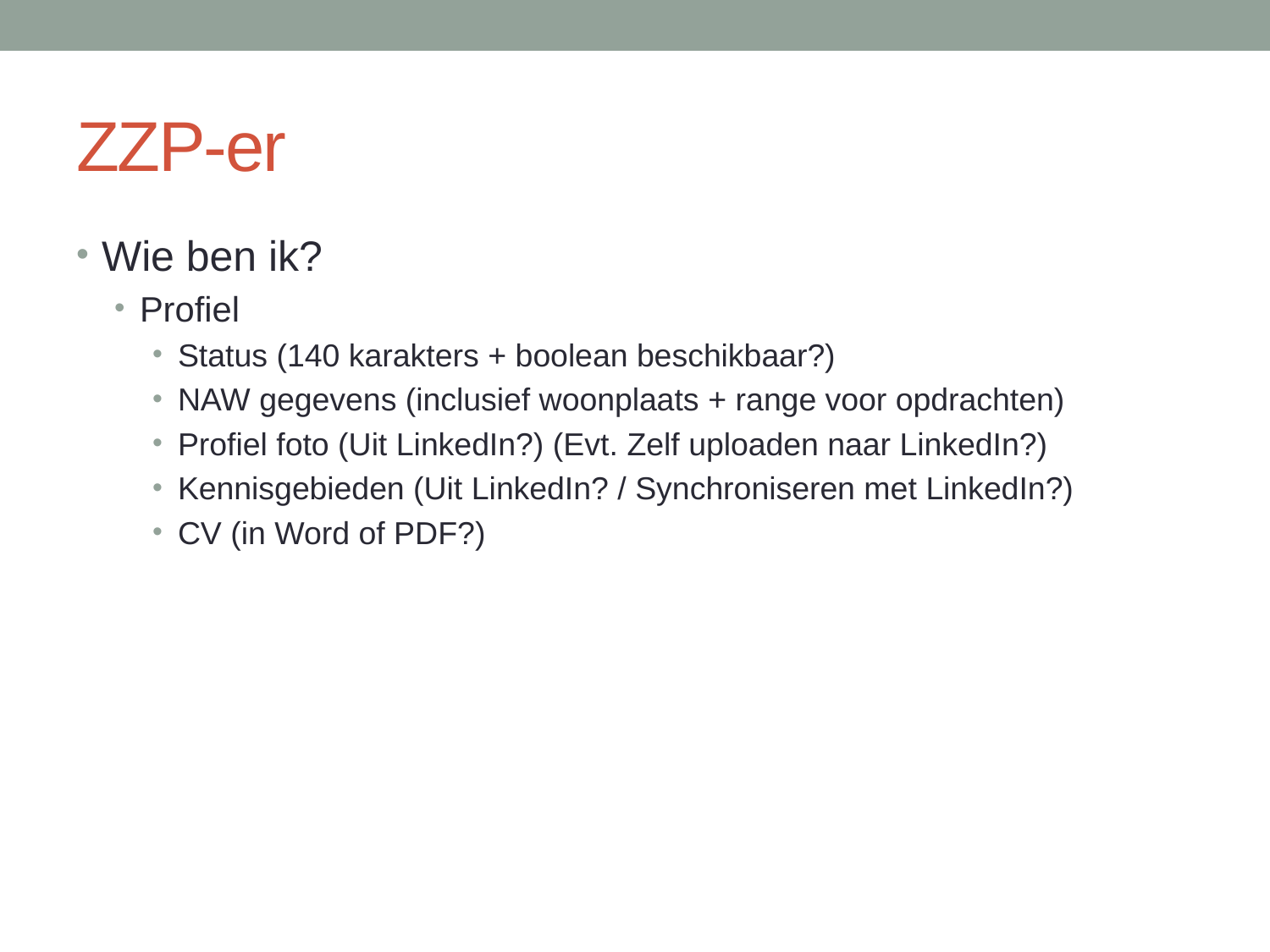

# ZZP-er
Wie ben ik?
Profiel
Status (140 karakters + boolean beschikbaar?)
NAW gegevens (inclusief woonplaats + range voor opdrachten)
Profiel foto (Uit LinkedIn?) (Evt. Zelf uploaden naar LinkedIn?)
Kennisgebieden (Uit LinkedIn? / Synchroniseren met LinkedIn?)
CV (in Word of PDF?)